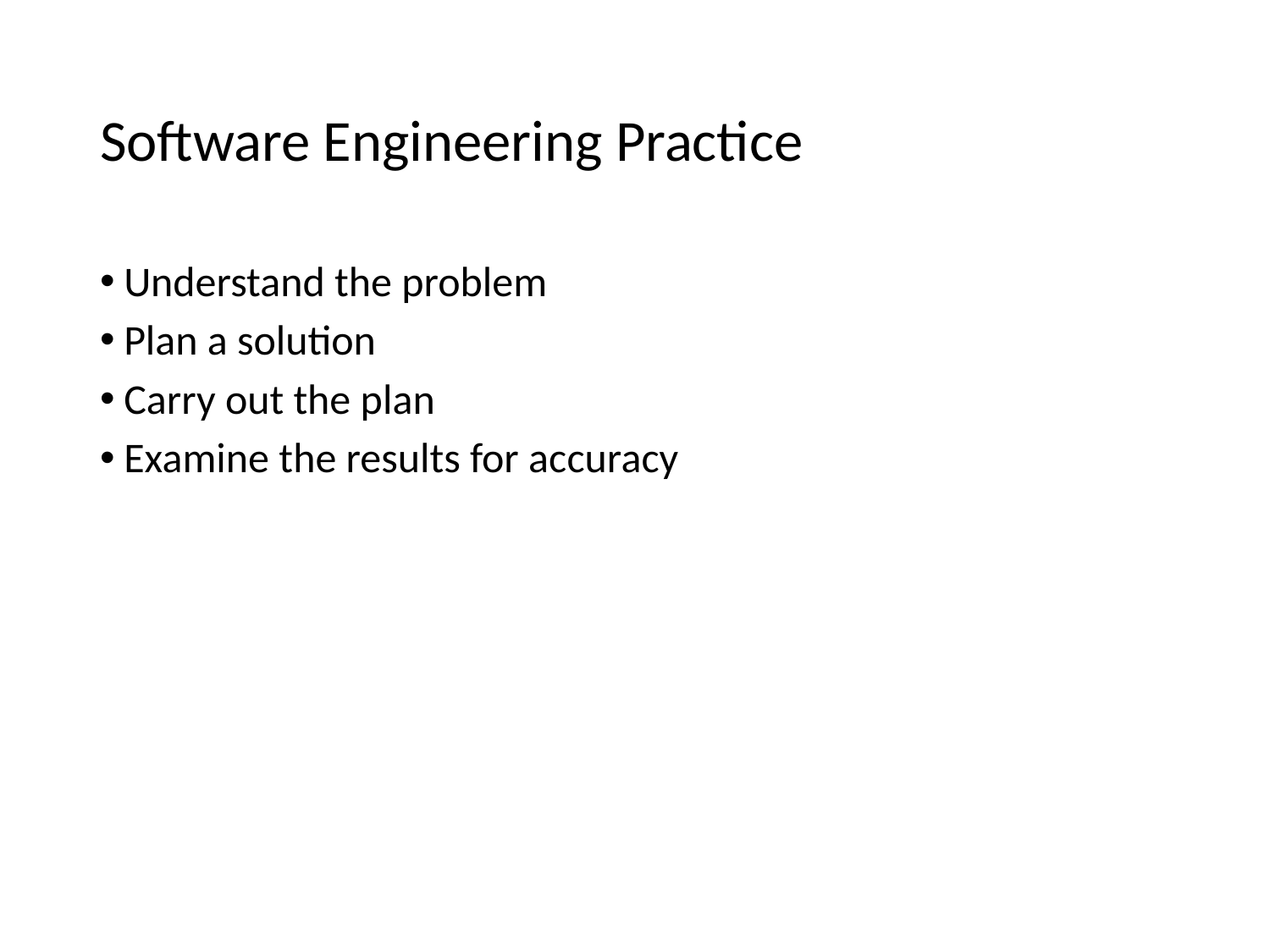

# Software Engineering Practice
Understand the problem
Plan a solution
Carry out the plan
Examine the results for accuracy